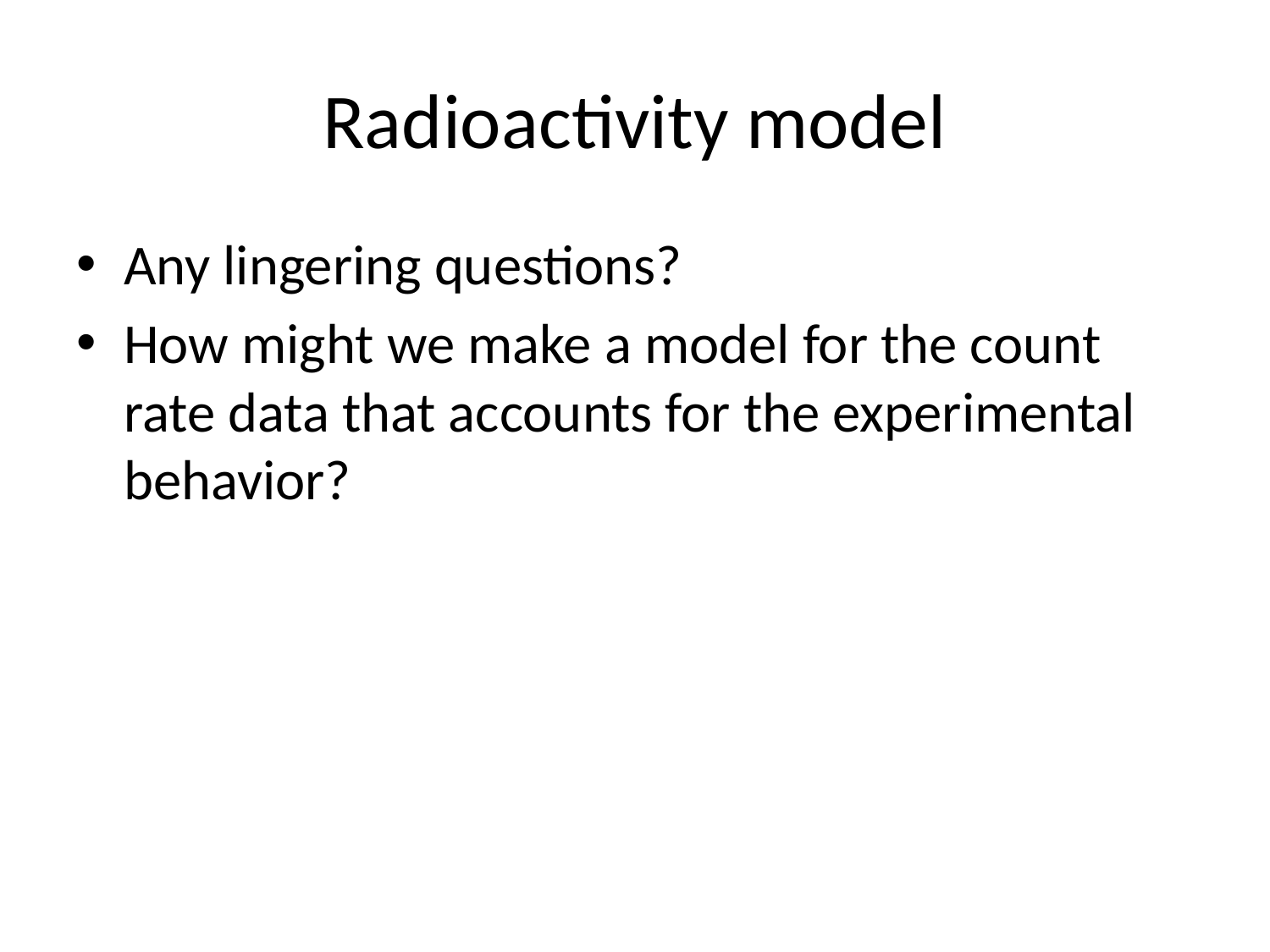

# Radioactivity model
Any lingering questions?
How might we make a model for the count rate data that accounts for the experimental behavior?